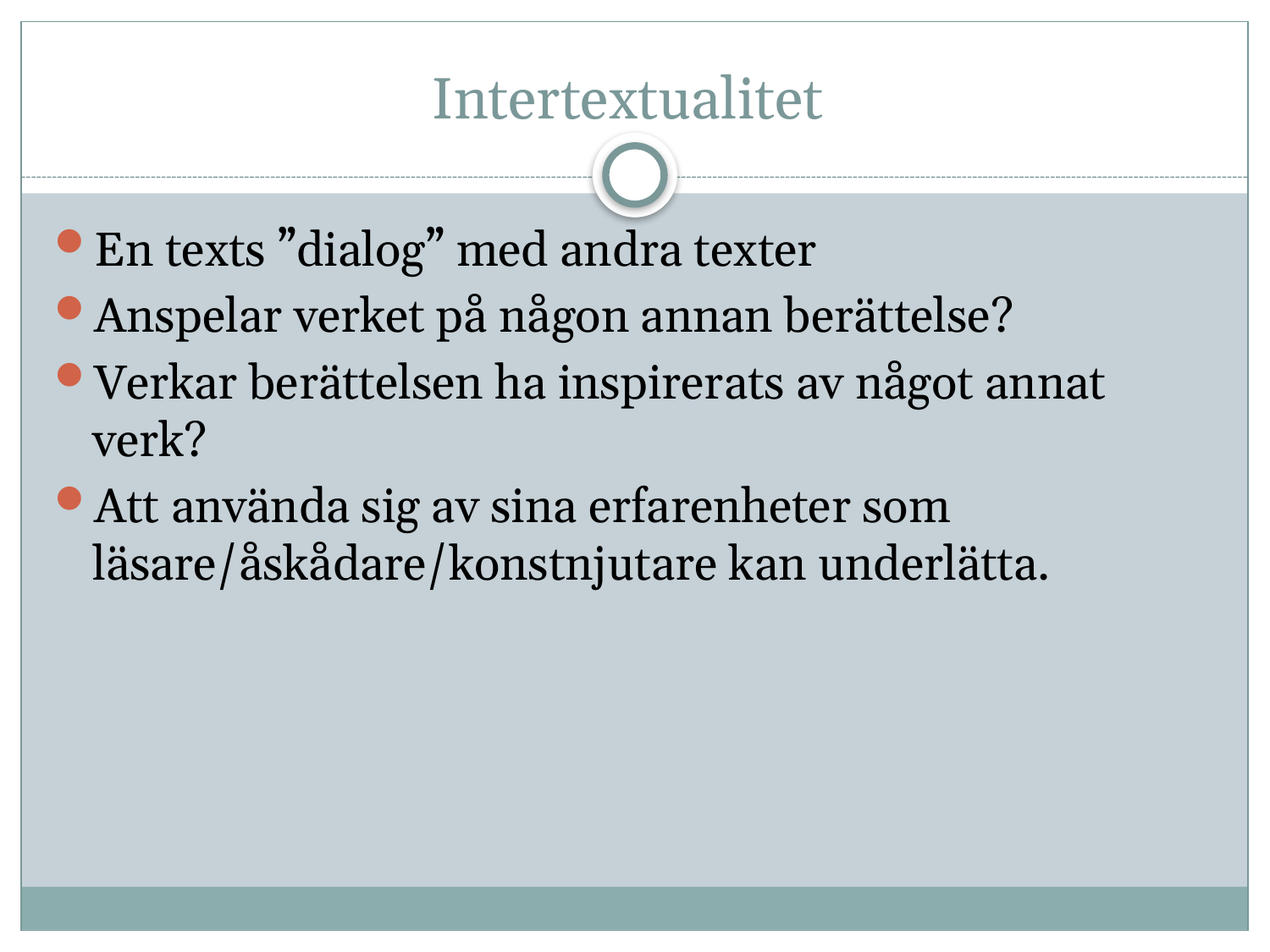

# Intertextualitet
En texts ”dialog” med andra texter
Anspelar verket på någon annan berättelse?
Verkar berättelsen ha inspirerats av något annat verk?
Att använda sig av sina erfarenheter som läsare/åskådare/konstnjutare kan underlätta.